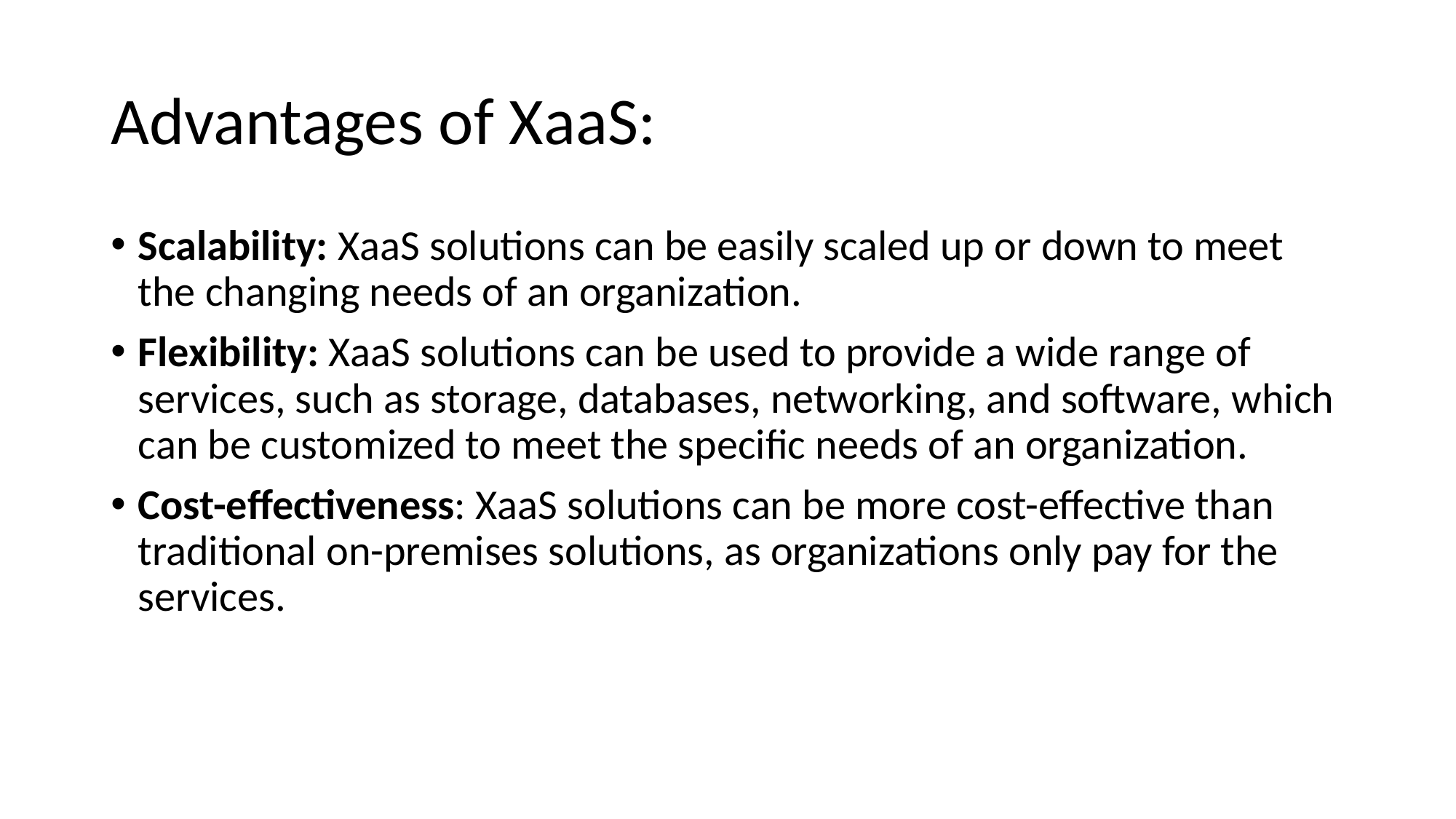

# Advantages of XaaS:
Scalability: XaaS solutions can be easily scaled up or down to meet the changing needs of an organization.
Flexibility: XaaS solutions can be used to provide a wide range of services, such as storage, databases, networking, and software, which can be customized to meet the specific needs of an organization.
Cost-effectiveness: XaaS solutions can be more cost-effective than traditional on-premises solutions, as organizations only pay for the services.